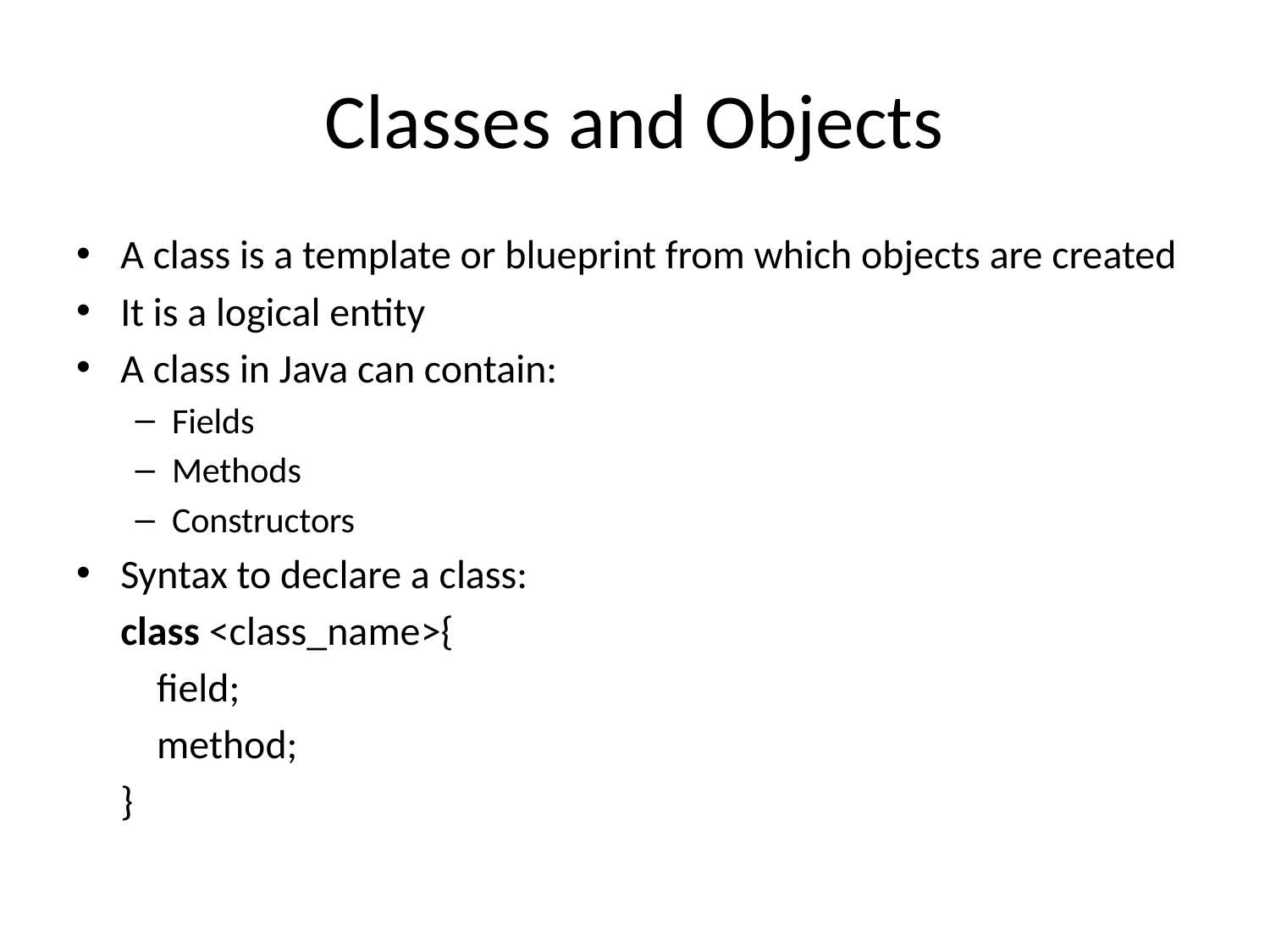

# Classes and Objects
A class is a template or blueprint from which objects are created
It is a logical entity
A class in Java can contain:
Fields
Methods
Constructors
Syntax to declare a class:
	class <class_name>{
	    field;
	    method;
	}